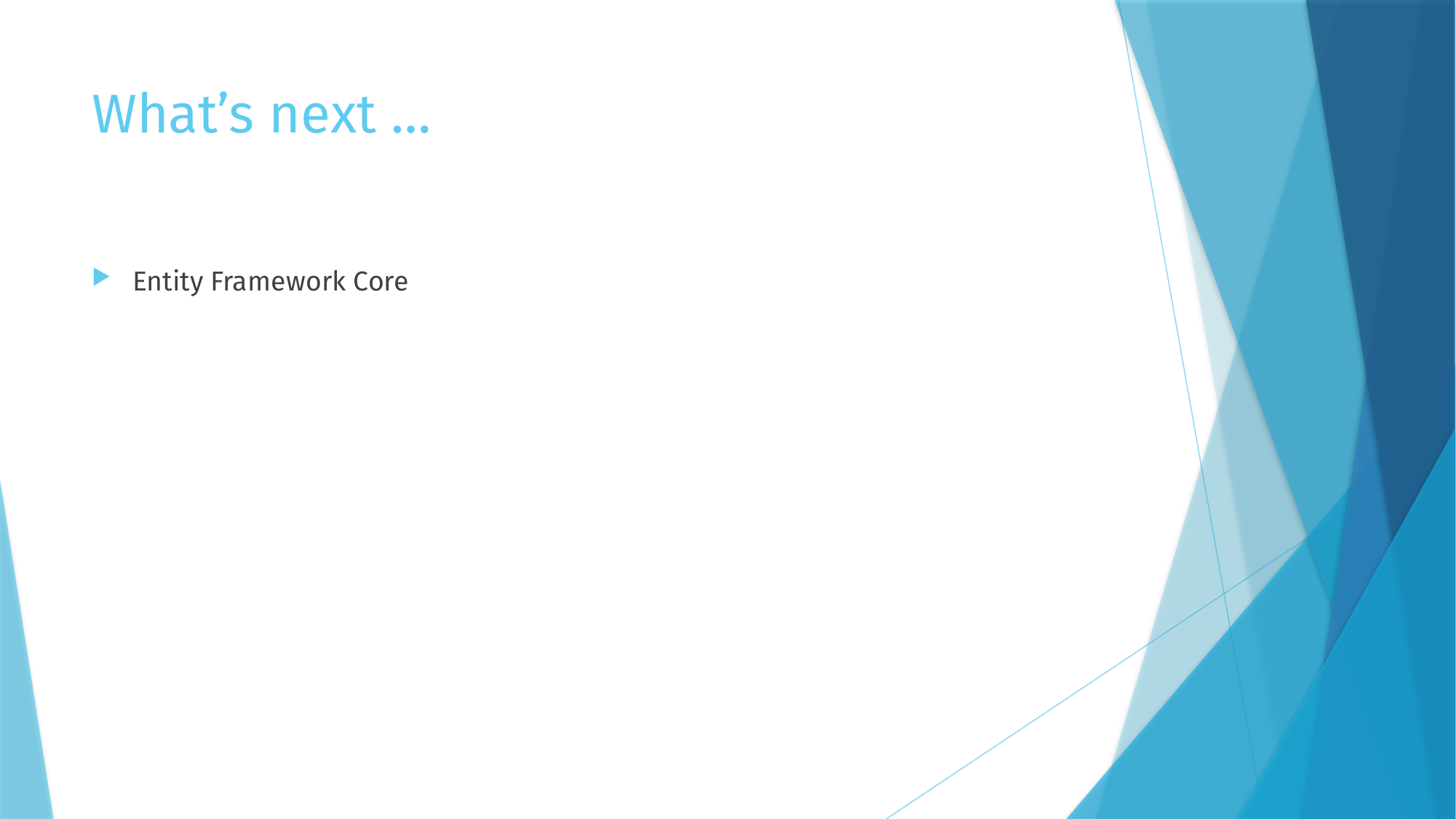

# What’s next …
Entity Framework Core